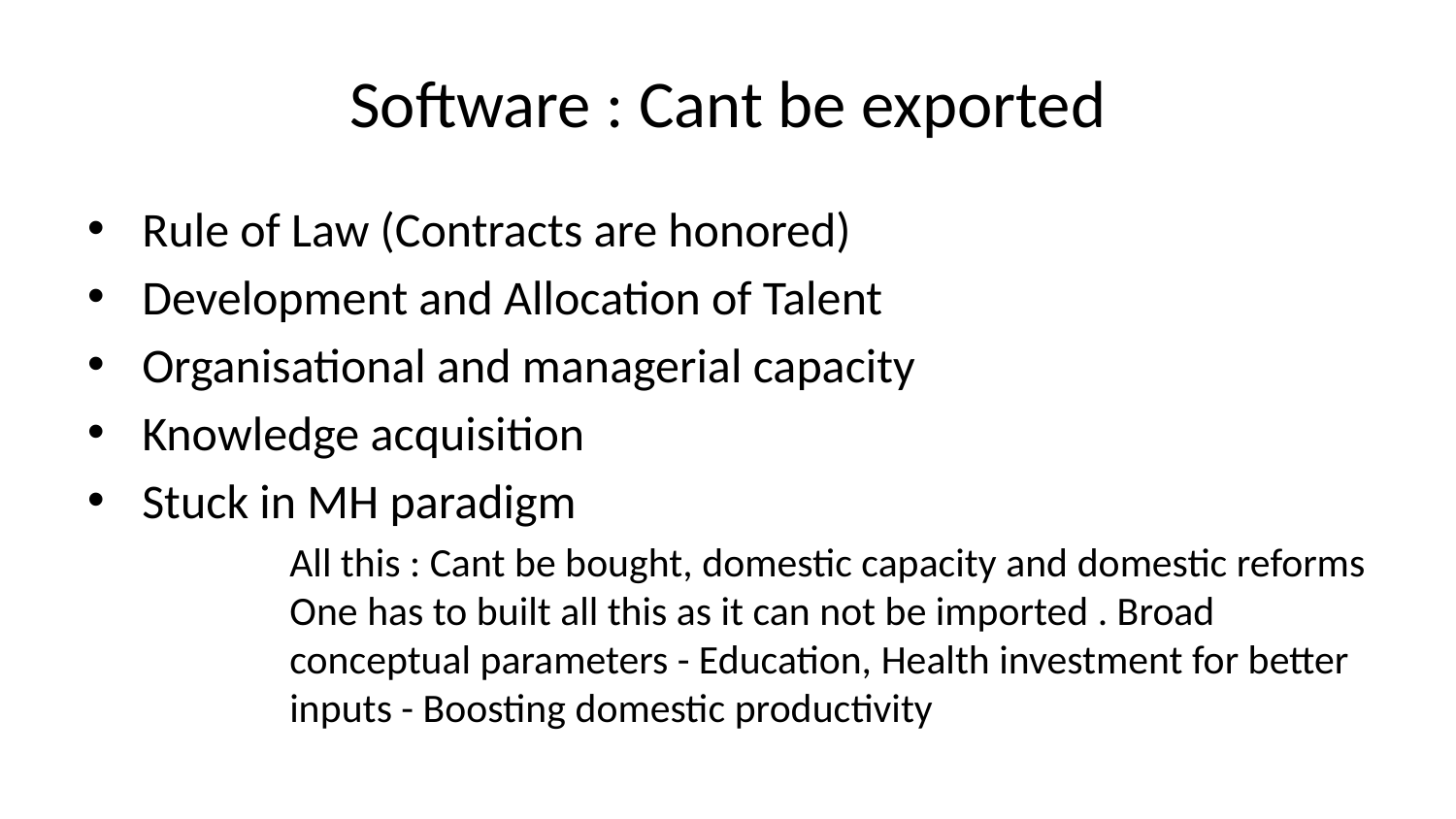

# Software : Cant be exported
Rule of Law (Contracts are honored)
Development and Allocation of Talent
Organisational and managerial capacity
Knowledge acquisition
Stuck in MH paradigm
All this : Cant be bought, domestic capacity and domestic reforms One has to built all this as it can not be imported . Broad conceptual parameters - Education, Health investment for better inputs - Boosting domestic productivity